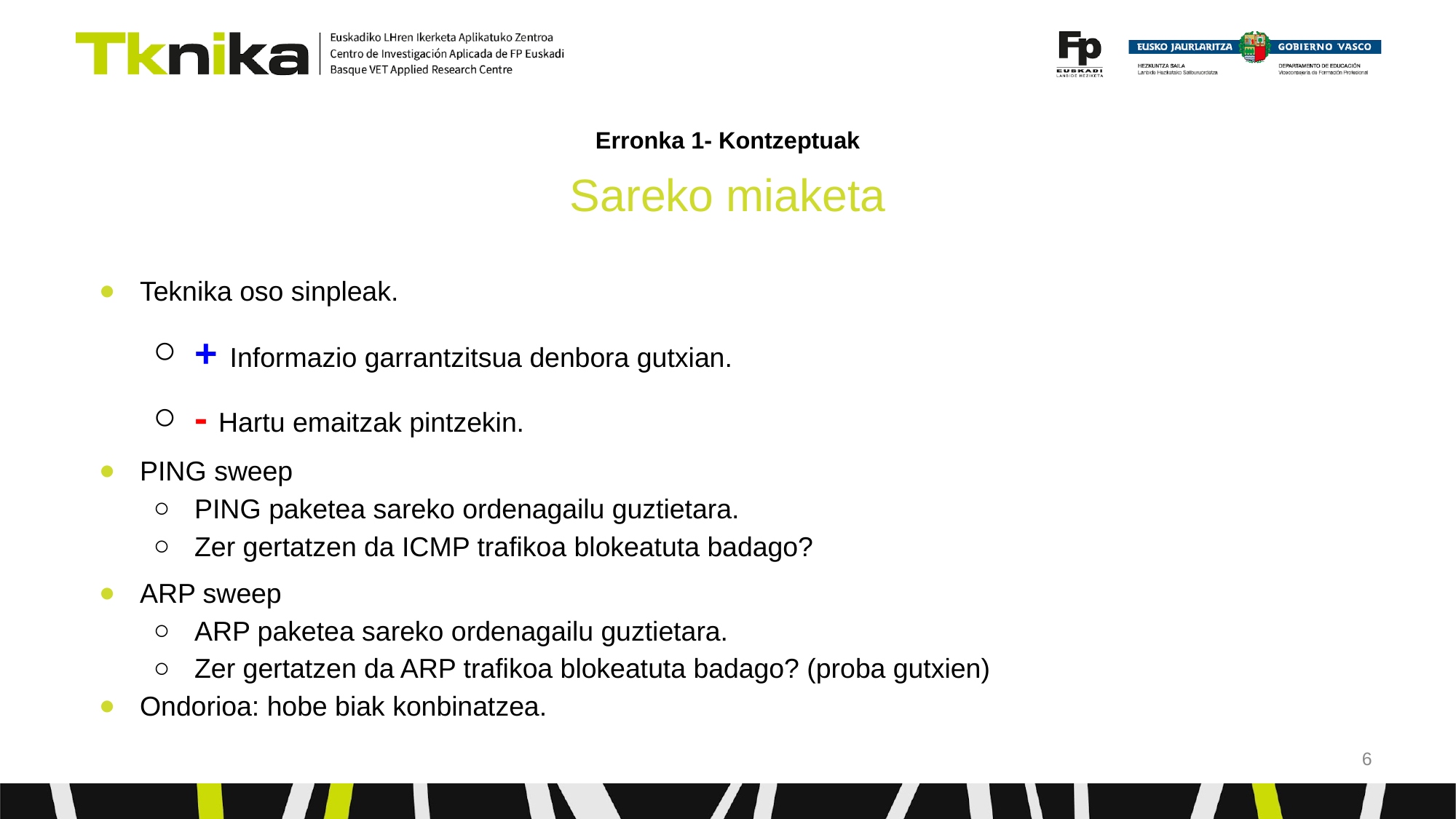

# Erronka 1- Kontzeptuak

Sareko miaketa
Teknika oso sinpleak.
+ Informazio garrantzitsua denbora gutxian.
- Hartu emaitzak pintzekin.
PING sweep
PING paketea sareko ordenagailu guztietara.
Zer gertatzen da ICMP trafikoa blokeatuta badago?
ARP sweep
ARP paketea sareko ordenagailu guztietara.
Zer gertatzen da ARP trafikoa blokeatuta badago? (proba gutxien)
Ondorioa: hobe biak konbinatzea.

6